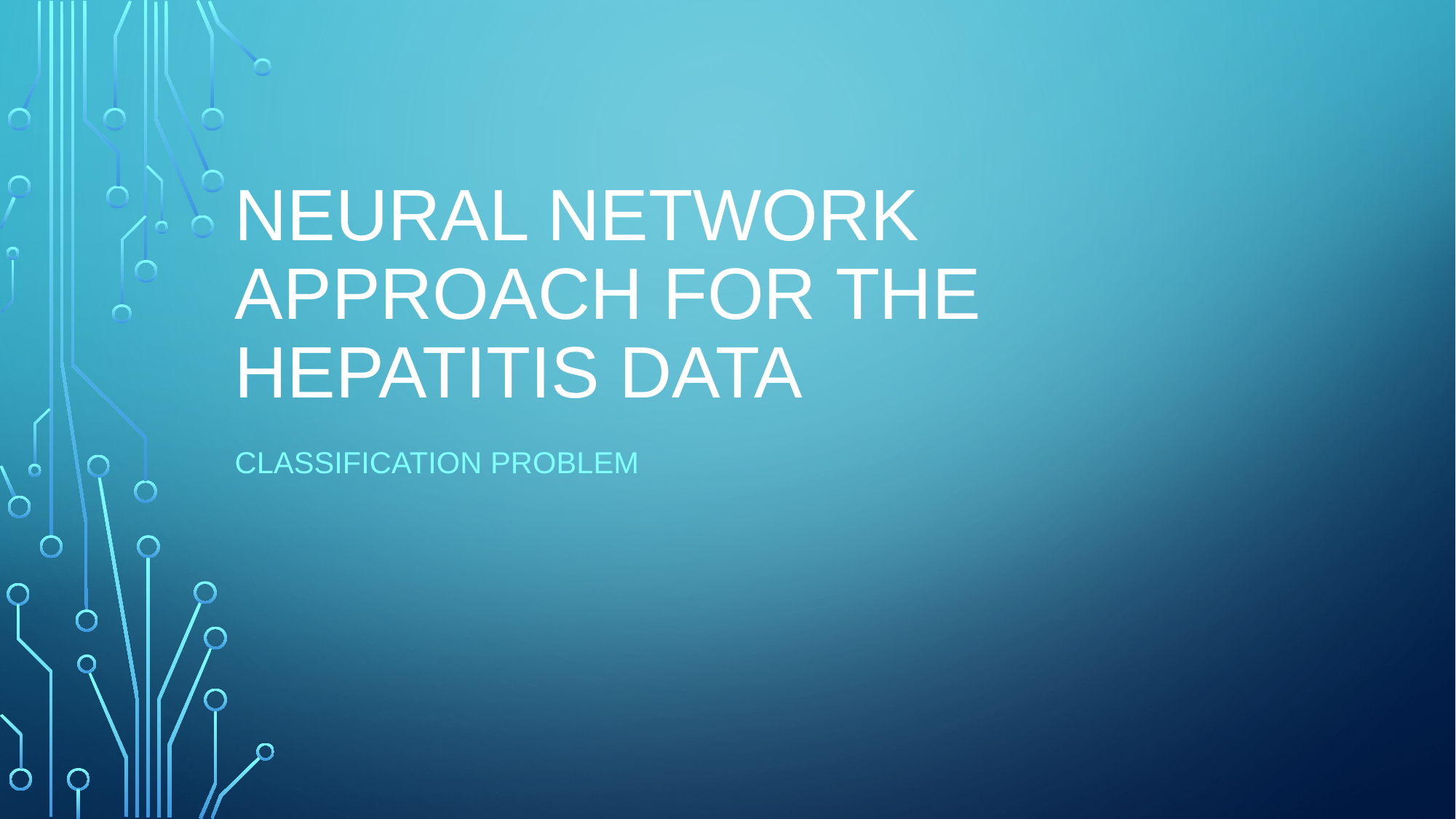

# Neural network approach for the hepatitis data
Classification problem